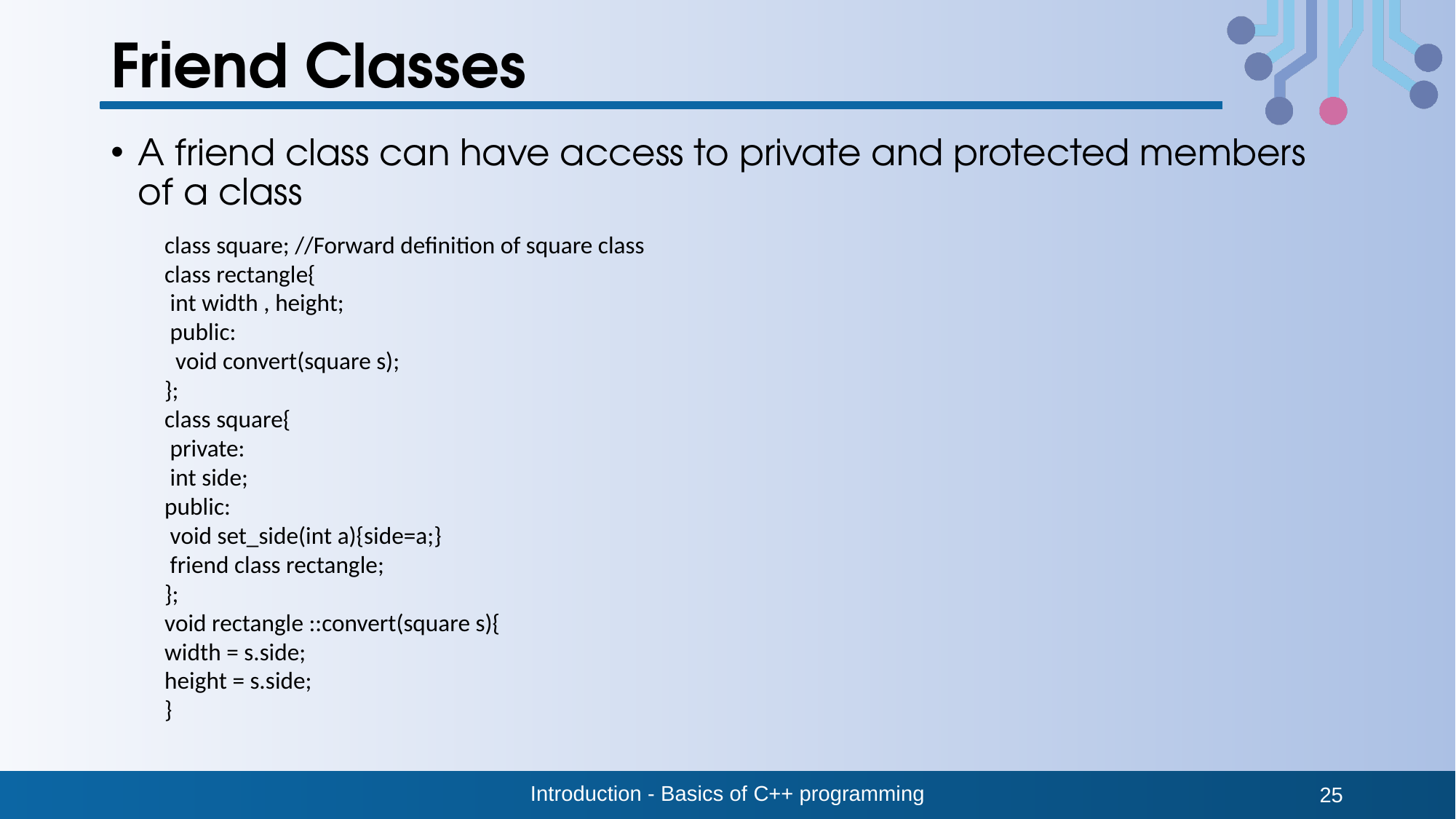

# Friend Classes
A friend class can have access to private and protected members of a class
class square; //Forward definition of square class
class rectangle{
 int width , height;
 public:
  void convert(square s);
};
class square{
 private:
 int side;
public:
 void set_side(int a){side=a;}
 friend class rectangle;
};
void rectangle ::convert(square s){
width = s.side;
height = s.side;
}
Introduction - Basics of C++ programming
25